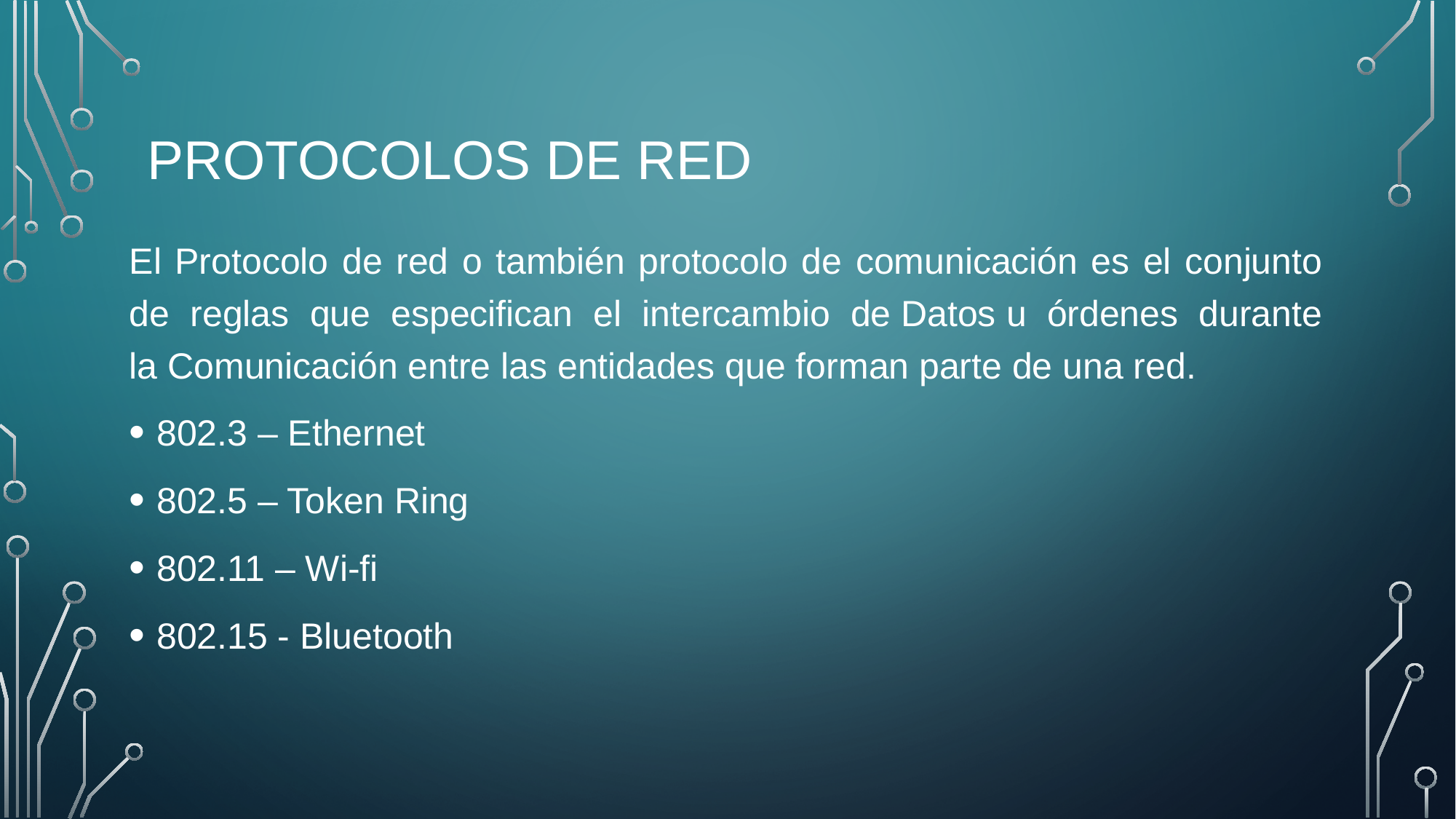

# Protocolos de red
El Protocolo de red o también protocolo de comunicación es el conjunto de reglas que especifican el intercambio de Datos u órdenes durante la Comunicación entre las entidades que forman parte de una red.
802.3 – Ethernet
802.5 – Token Ring
802.11 – Wi-fi
802.15 - Bluetooth